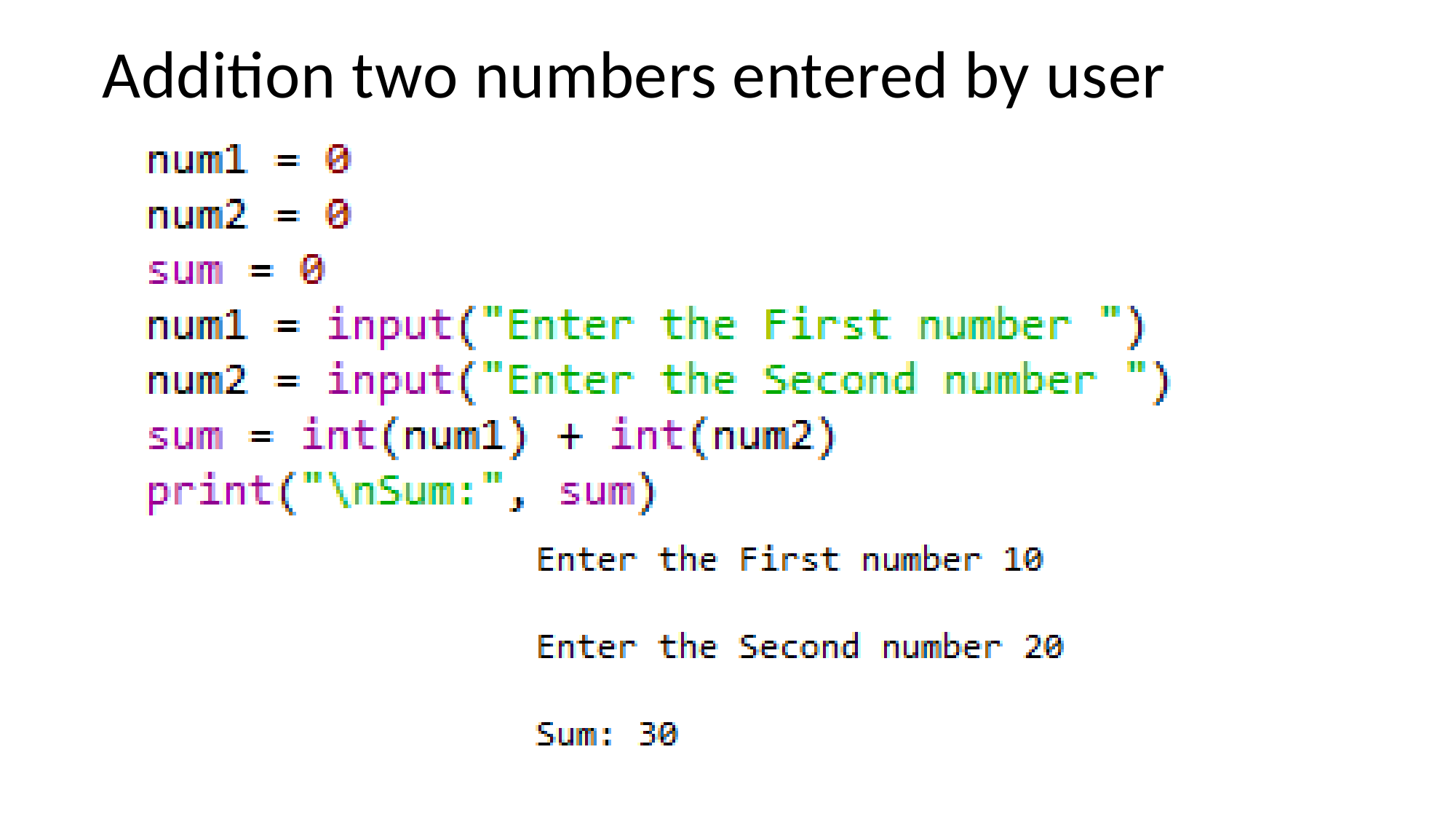

# Addition two numbers entered by user